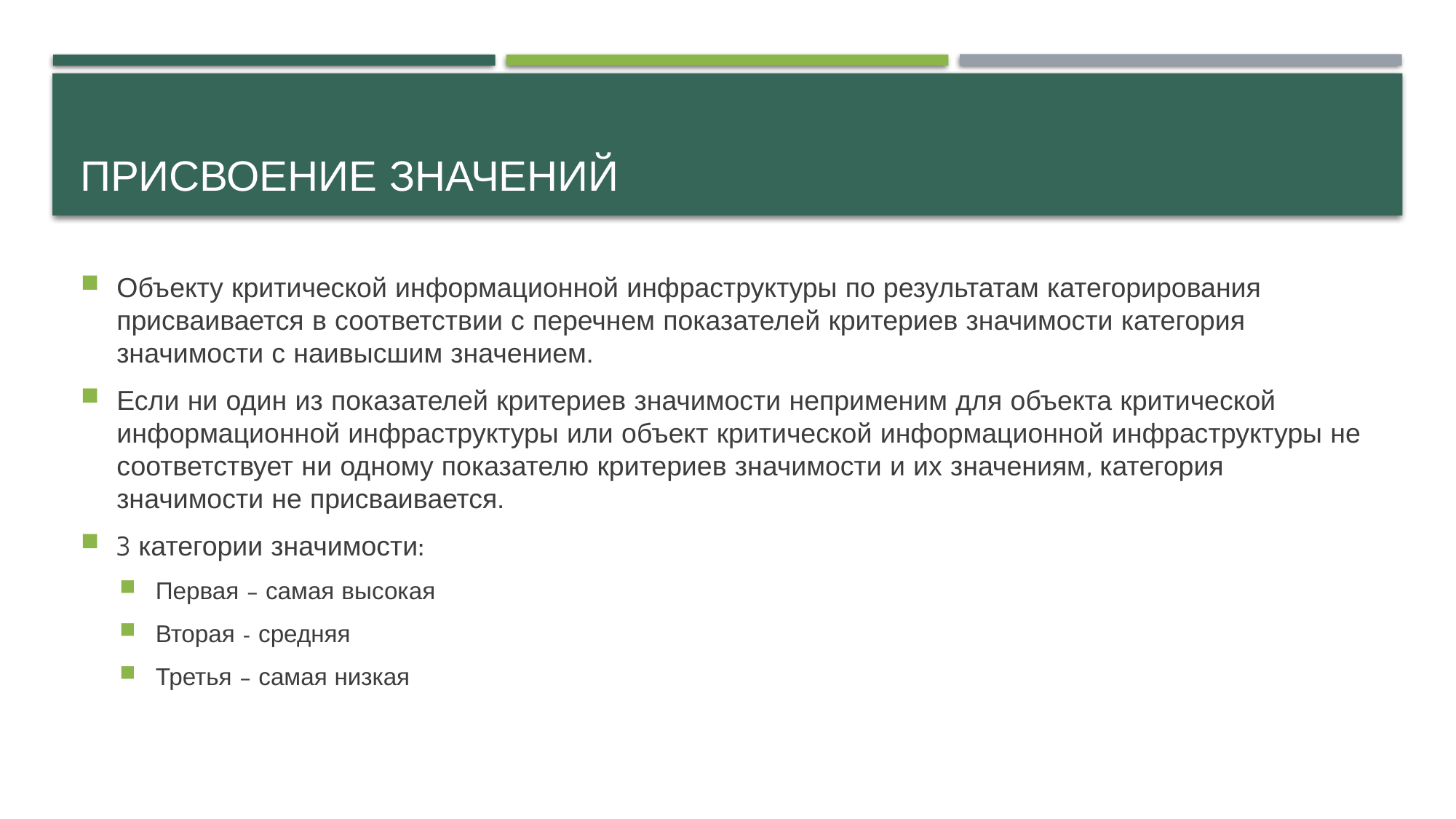

# Присвоение значений
Объекту критической информационной инфраструктуры по результатам категорирования присваивается в соответствии с перечнем показателей критериев значимости категория значимости с наивысшим значением.
Если ни один из показателей критериев значимости неприменим для объекта критической информационной инфраструктуры или объект критической информационной инфраструктуры не соответствует ни одному показателю критериев значимости и их значениям, категория значимости не присваивается.
3 категории значимости:
Первая – самая высокая
Вторая - средняя
Третья – самая низкая